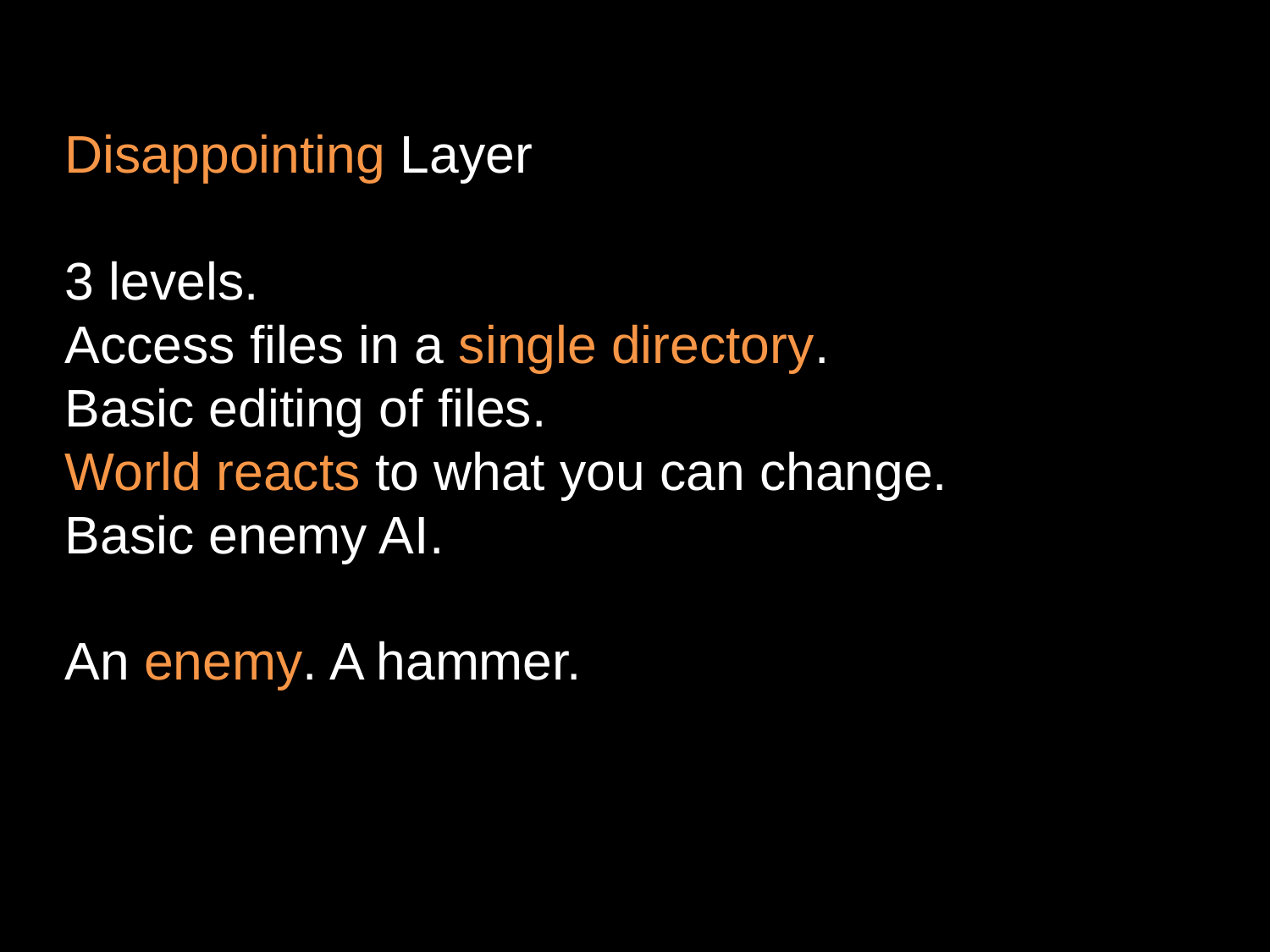

# Disappointing Layer 3 levels. Access files in a single directory. Basic editing of files. World reacts to what you can change. Basic enemy AI. An enemy. A hammer.